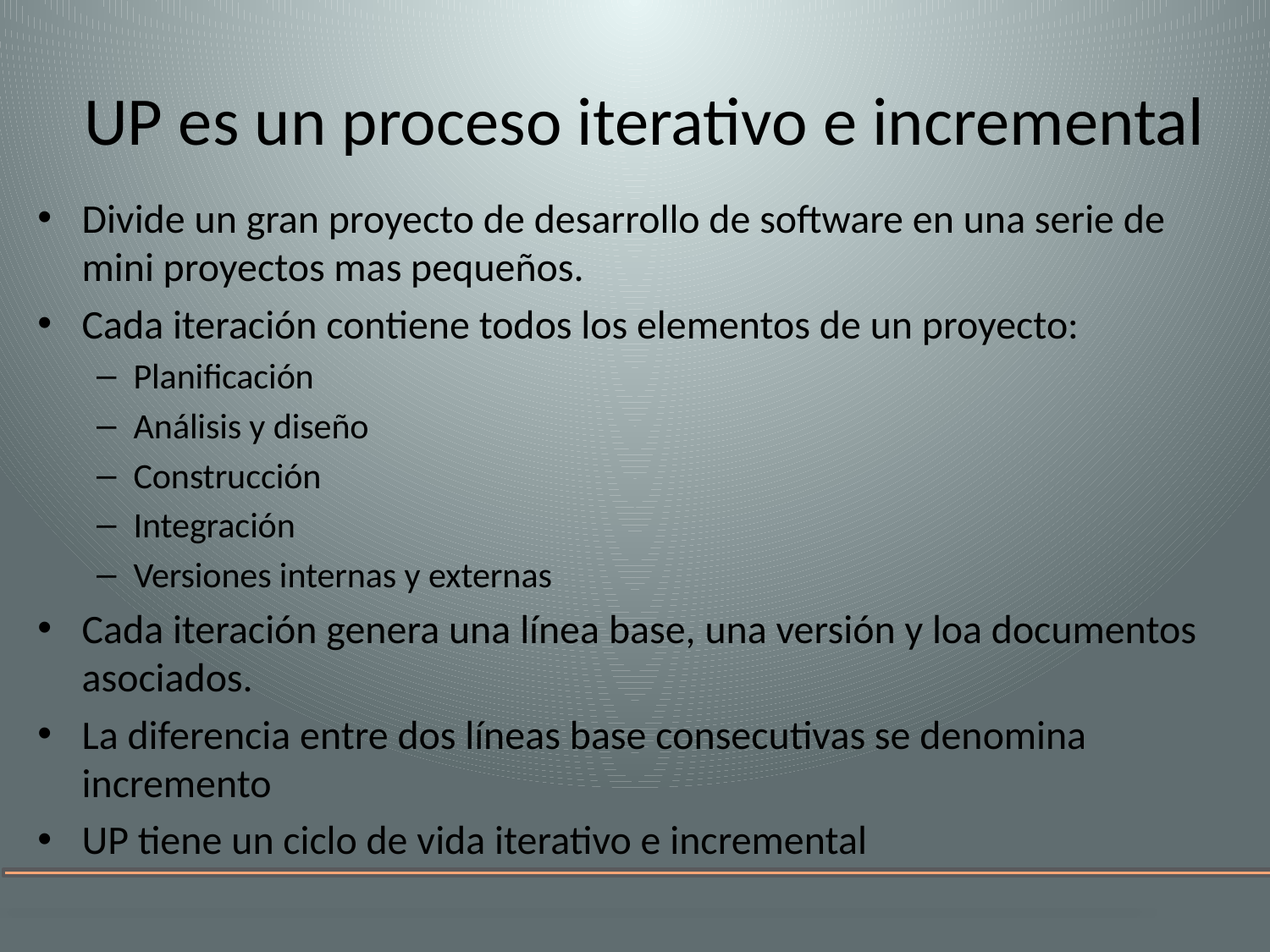

# UP es un proceso iterativo e incremental
Divide un gran proyecto de desarrollo de software en una serie de mini proyectos mas pequeños.
Cada iteración contiene todos los elementos de un proyecto:
Planificación
Análisis y diseño
Construcción
Integración
Versiones internas y externas
Cada iteración genera una línea base, una versión y loa documentos asociados.
La diferencia entre dos líneas base consecutivas se denomina incremento
UP tiene un ciclo de vida iterativo e incremental